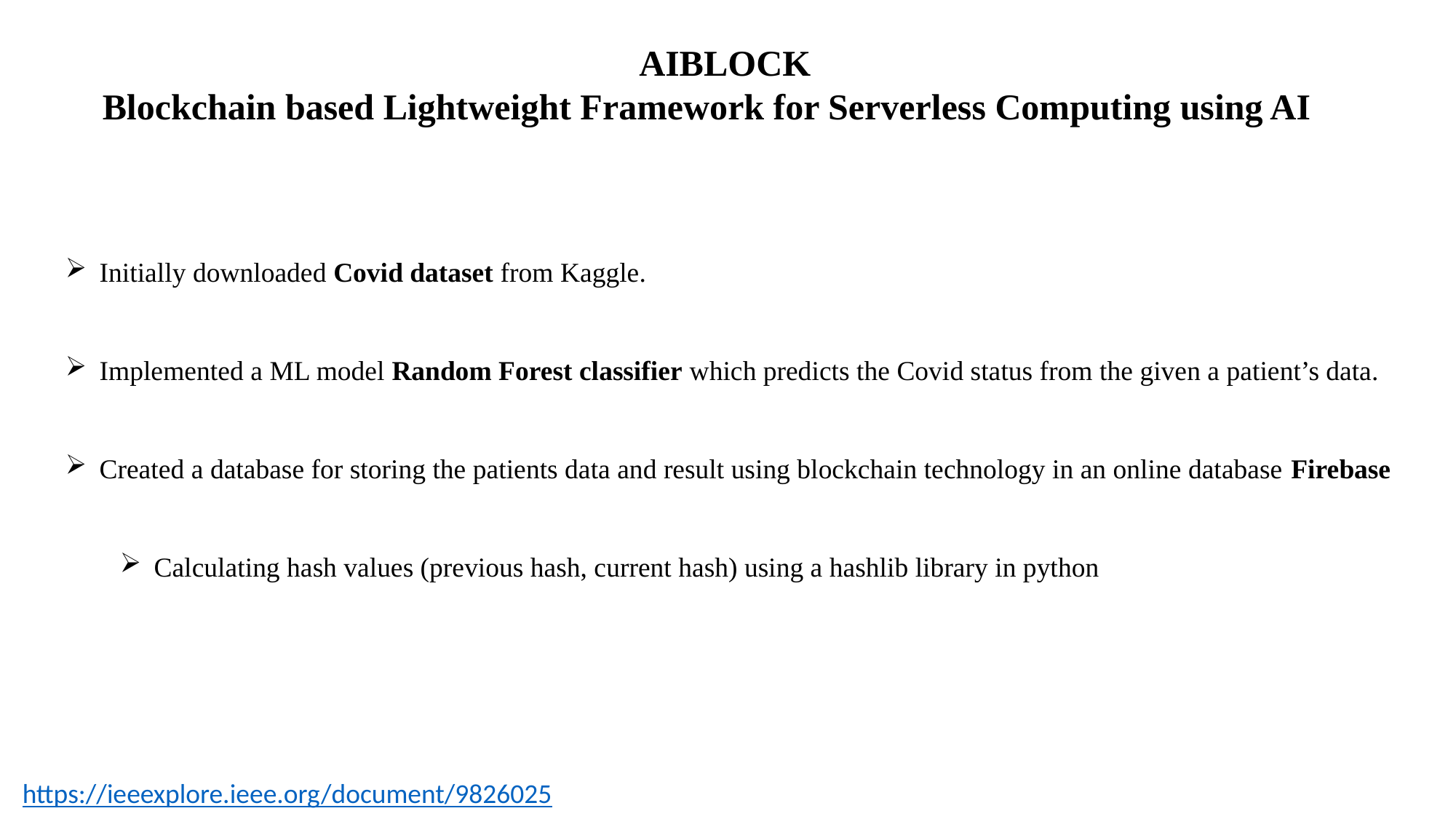

AIBLOCK
Blockchain based Lightweight Framework for Serverless Computing using AI
Initially downloaded Covid dataset from Kaggle.

Implemented a ML model Random Forest classifier which predicts the Covid status from the given a patient’s data.

Created a database for storing the patients data and result using blockchain technology in an online database Firebase

Calculating hash values (previous hash, current hash) using a hashlib library in python

https://ieeexplore.ieee.org/document/9826025